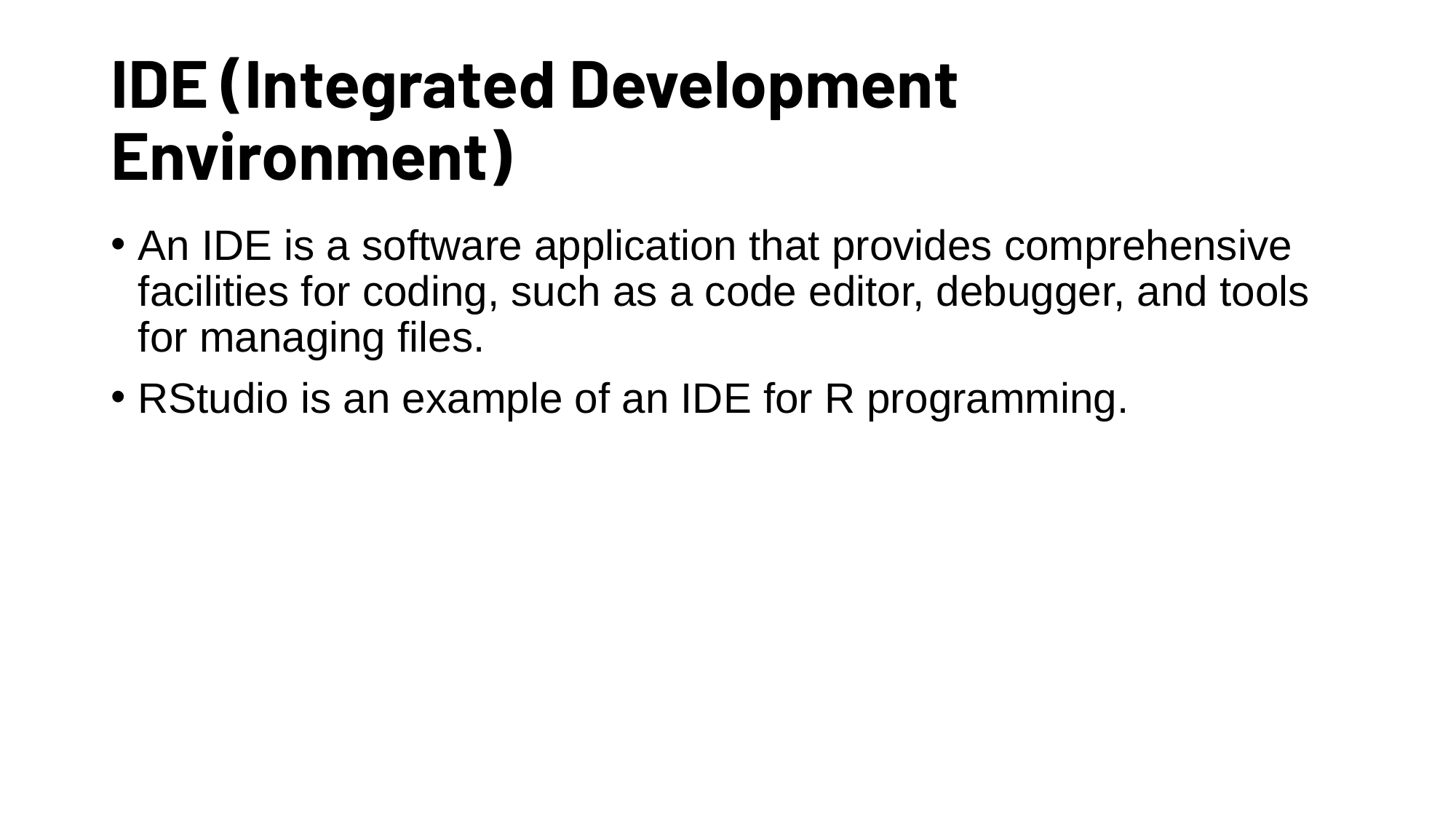

# IDE (Integrated Development Environment)
An IDE is a software application that provides comprehensive facilities for coding, such as a code editor, debugger, and tools for managing files.
RStudio is an example of an IDE for R programming.